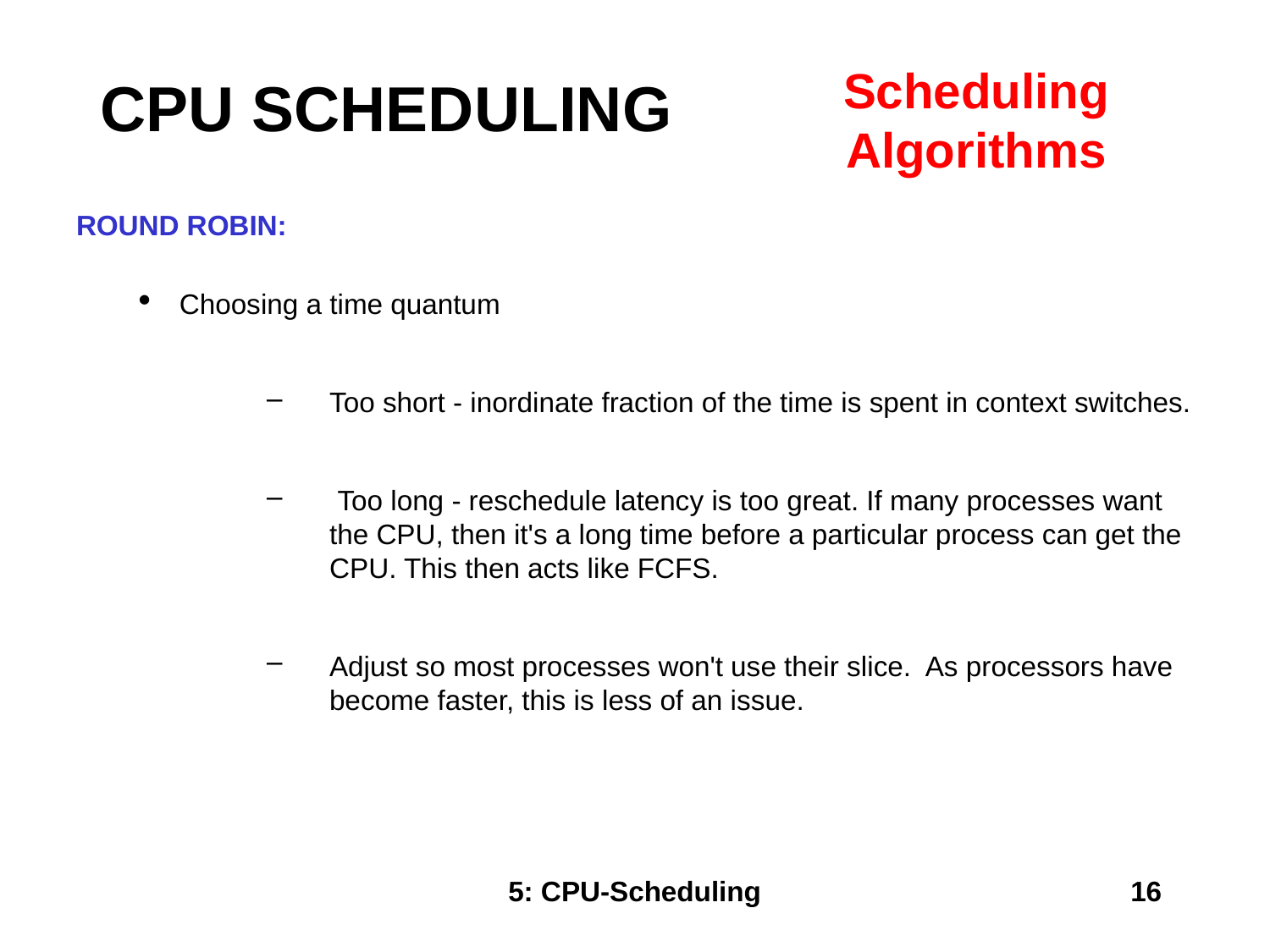

CPU SCHEDULING
Scheduling
Algorithms
ROUND ROBIN:

Choosing a time quantum

Too short - inordinate fraction of the time is spent in context switches.

 Too long - reschedule latency is too great. If many processes want the CPU, then it's a long time before a particular process can get the CPU. This then acts like FCFS.

Adjust so most processes won't use their slice.  As processors have become faster, this is less of an issue.

5: CPU-Scheduling
16